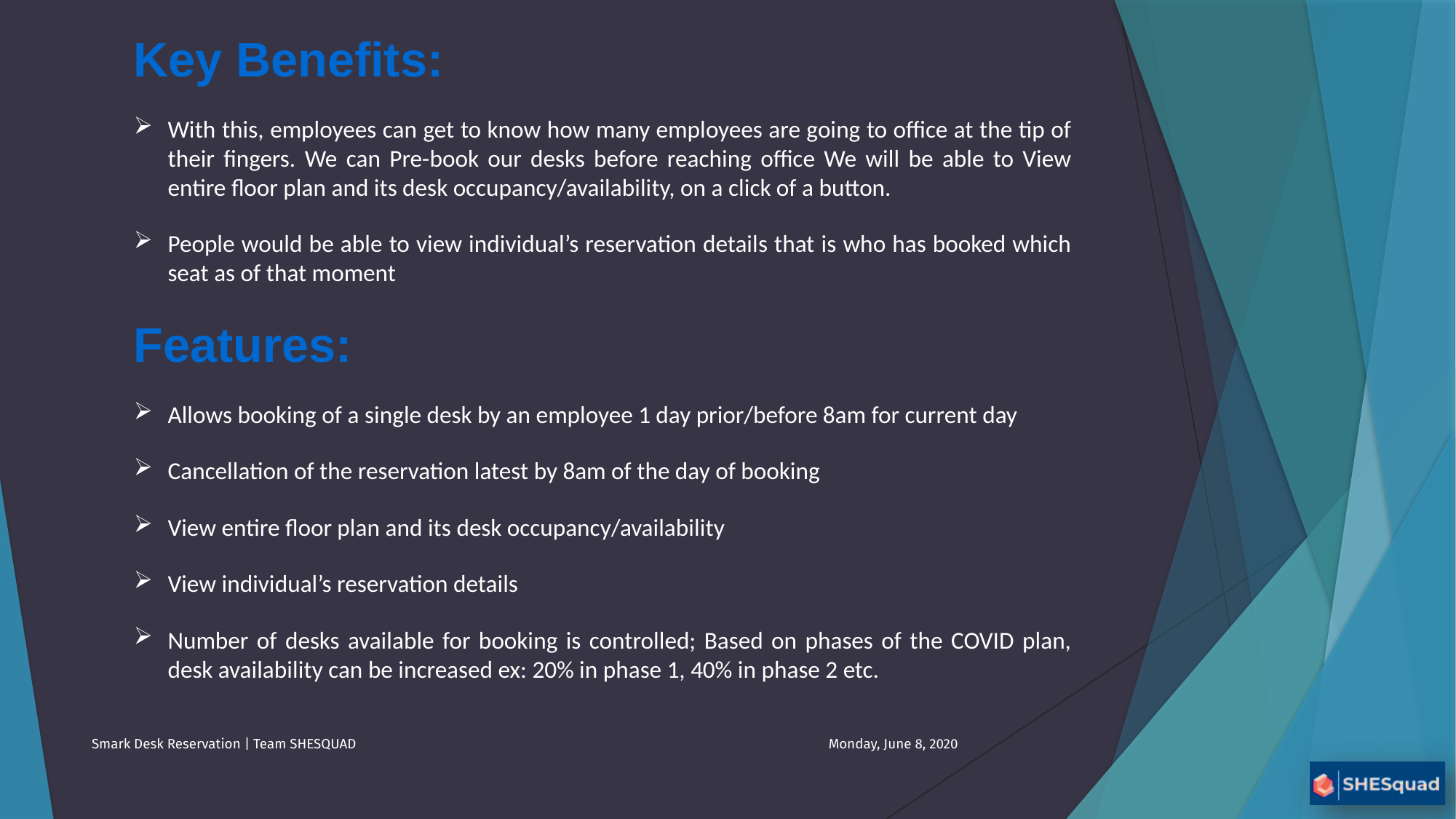

Key Benefits:
With this, employees can get to know how many employees are going to office at the tip of their fingers. We can Pre-book our desks before reaching office We will be able to View entire floor plan and its desk occupancy/availability, on a click of a button.
People would be able to view individual’s reservation details that is who has booked which seat as of that moment
Features:
Allows booking of a single desk by an employee 1 day prior/before 8am for current day
Cancellation of the reservation latest by 8am of the day of booking
View entire floor plan and its desk occupancy/availability
View individual’s reservation details
Number of desks available for booking is controlled; Based on phases of the COVID plan, desk availability can be increased ex: 20% in phase 1, 40% in phase 2 etc.
Smark Desk Reservation | Team SHESQUAD
Monday, June 8, 2020